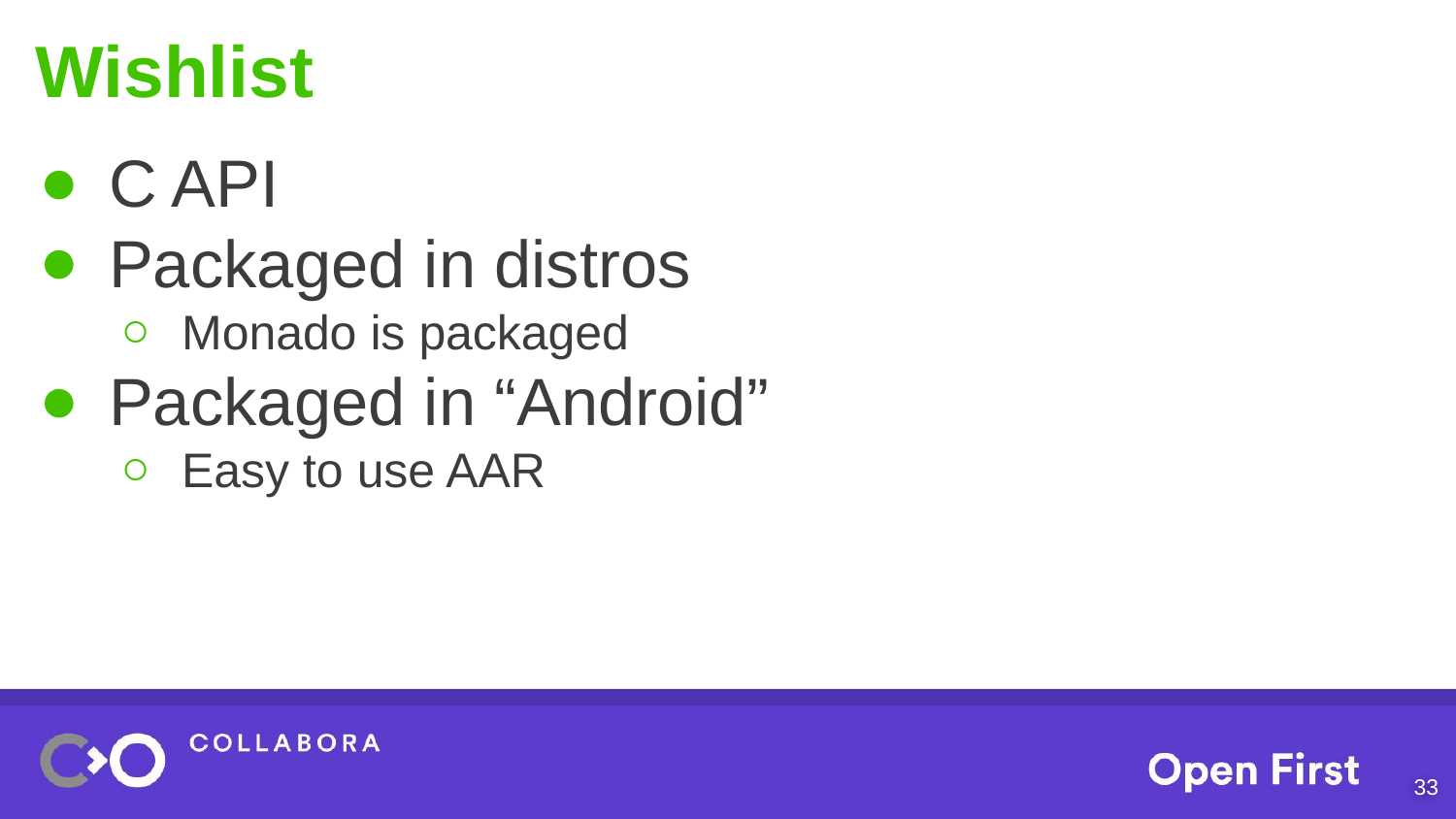

# Wishlist
C API
Packaged in distros
Monado is packaged
Packaged in “Android”
Easy to use AAR